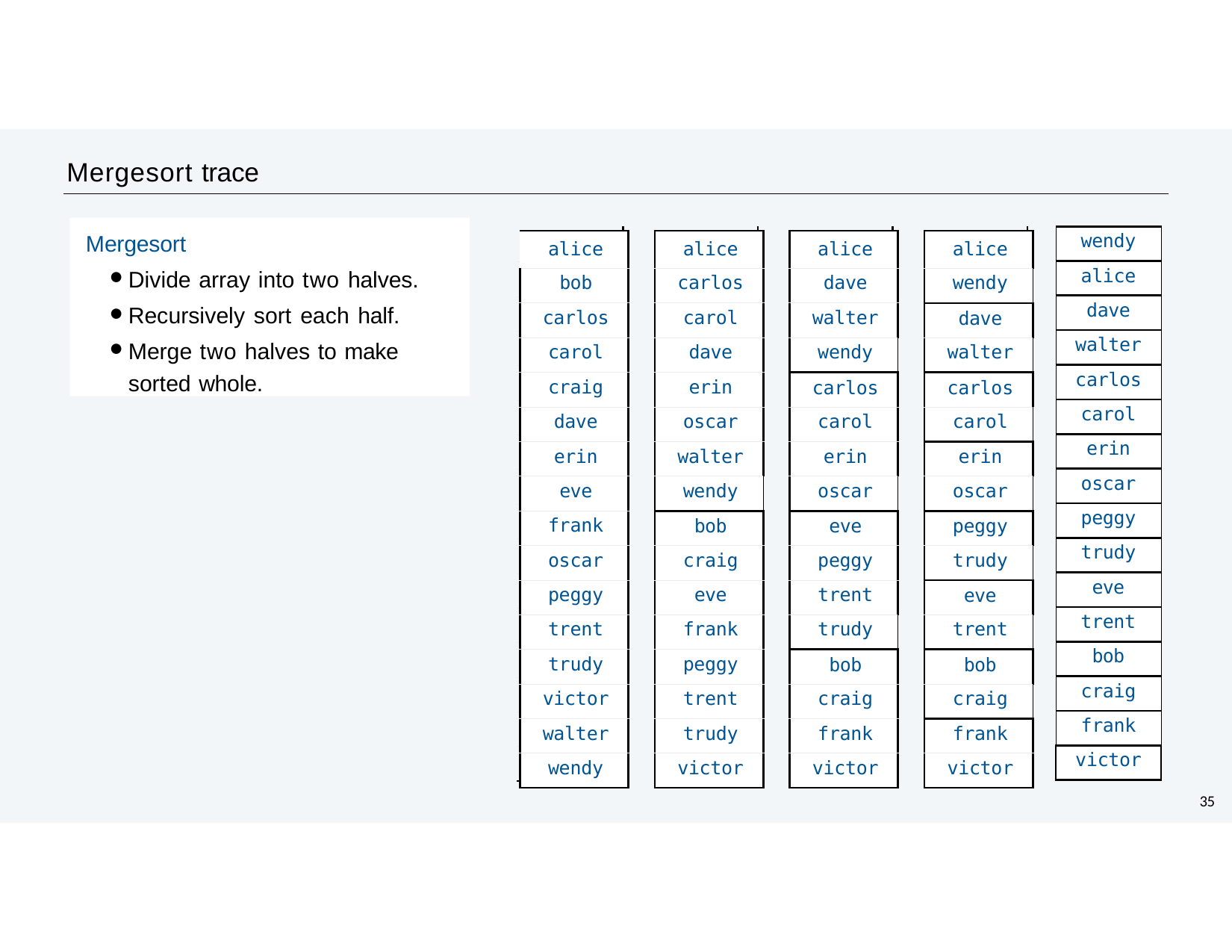

Mergesort trace

Mergesort
Divide array into two halves.
Recursively sort each half.
Merge two halves to make sorted whole.
| wendy |
| --- |
| alice |
| dave |
| walter |
| carlos |
| carol |
| erin |
| oscar |
| peggy |
| trudy |
| eve |
| trent |
| bob |
| craig |
| frank |
| victor |

| alice |  | alice |  | alice |  | alice |
| --- | --- | --- | --- | --- | --- | --- |
| bob |  | carlos |  | dave |  | wendy |
| carlos |  | carol |  | walter |  | dave |
| carol |  | dave |  | wendy |  | walter |
| craig |  | erin |  | carlos |  | carlos |
| dave |  | oscar |  | carol |  | carol |
| erin |  | walter |  | erin |  | erin |
| eve |  | wendy |  | oscar |  | oscar |
| frank |  | bob |  | eve |  | peggy |
| oscar |  | craig |  | peggy |  | trudy |
| peggy |  | eve |  | trent |  | eve |
| trent |  | frank |  | trudy |  | trent |
| trudy |  | peggy |  | bob |  | bob |
| victor |  | trent |  | craig |  | craig |
| walter |  | trudy |  | frank |  | frank |
| wendy |  | victor |  | victor |  | victor |
wendy
wendy
wendy
wendy

alice
alice
alice
alice

dave
dave
dave
dave

walter
walter
walter
walter

carlos
carlos
carlos
carlos

carol
carol
carol
carol

erin
erin
erin
erin

oscar
oscar
oscar
oscar

peggy
peggy
peggy
peggy

trudy
trudy
trudy
trudy

eve
eve
eve
eve

trent
trent
trent
trent

bob
bob
bob
bob

craig
craig
craig
craig

frank
frank
frank
frank

victor
victor
victor
victor

35